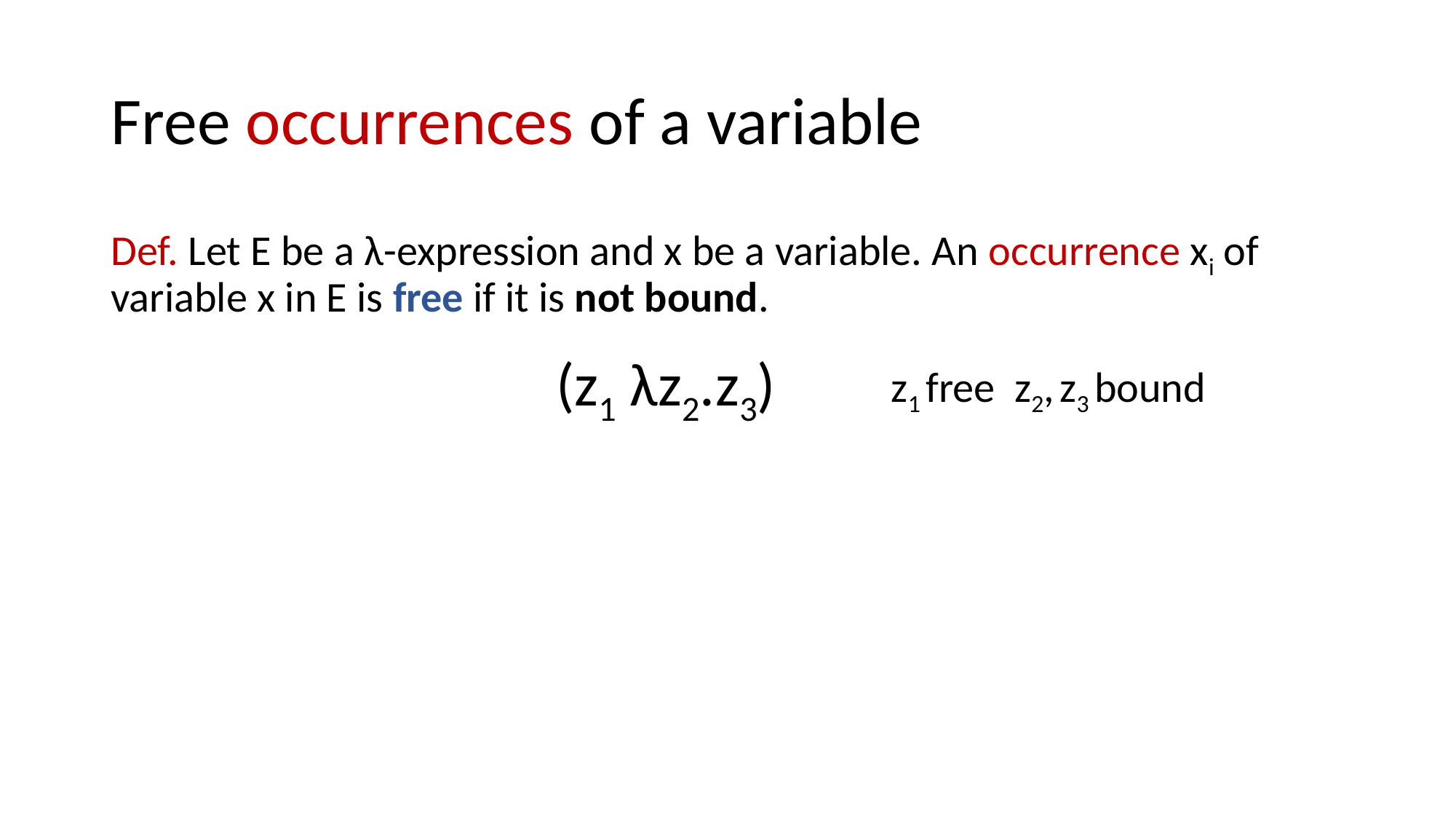

# Free occurrences of a variable
Def. Let E be a λ-expression and x be a variable. An occurrence xi of variable x in E is free if it is not bound.
(z1 λz2.z3)
z1 free  z2, z3 bound